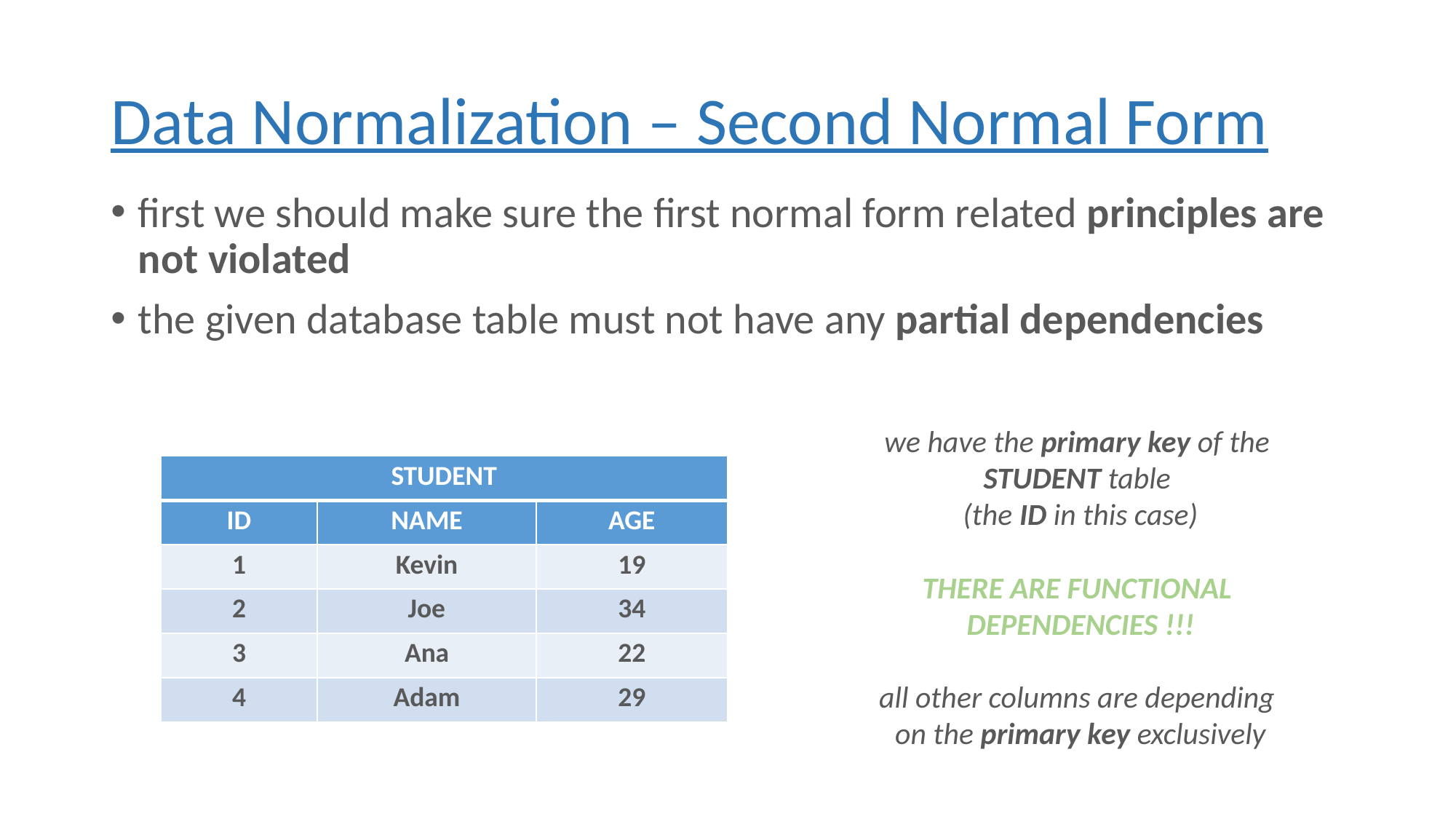

# Data Normalization – Second Normal Form
first we should make sure the first normal form related principles are not violated
the given database table must not have any partial dependencies

we have the primary key of the
STUDENT table
(the ID in this case)

THERE ARE FUNCTIONAL
DEPENDENCIES !!!

all other columns are depending
on the primary key exclusively
| STUDENT |  |  |
| --- | --- | --- |
| ID | NAME | AGE |
| 1 | Kevin | 19 |
| 2 | Joe | 34 |
| 3 | Ana | 22 |
| 4 | Adam | 29 |